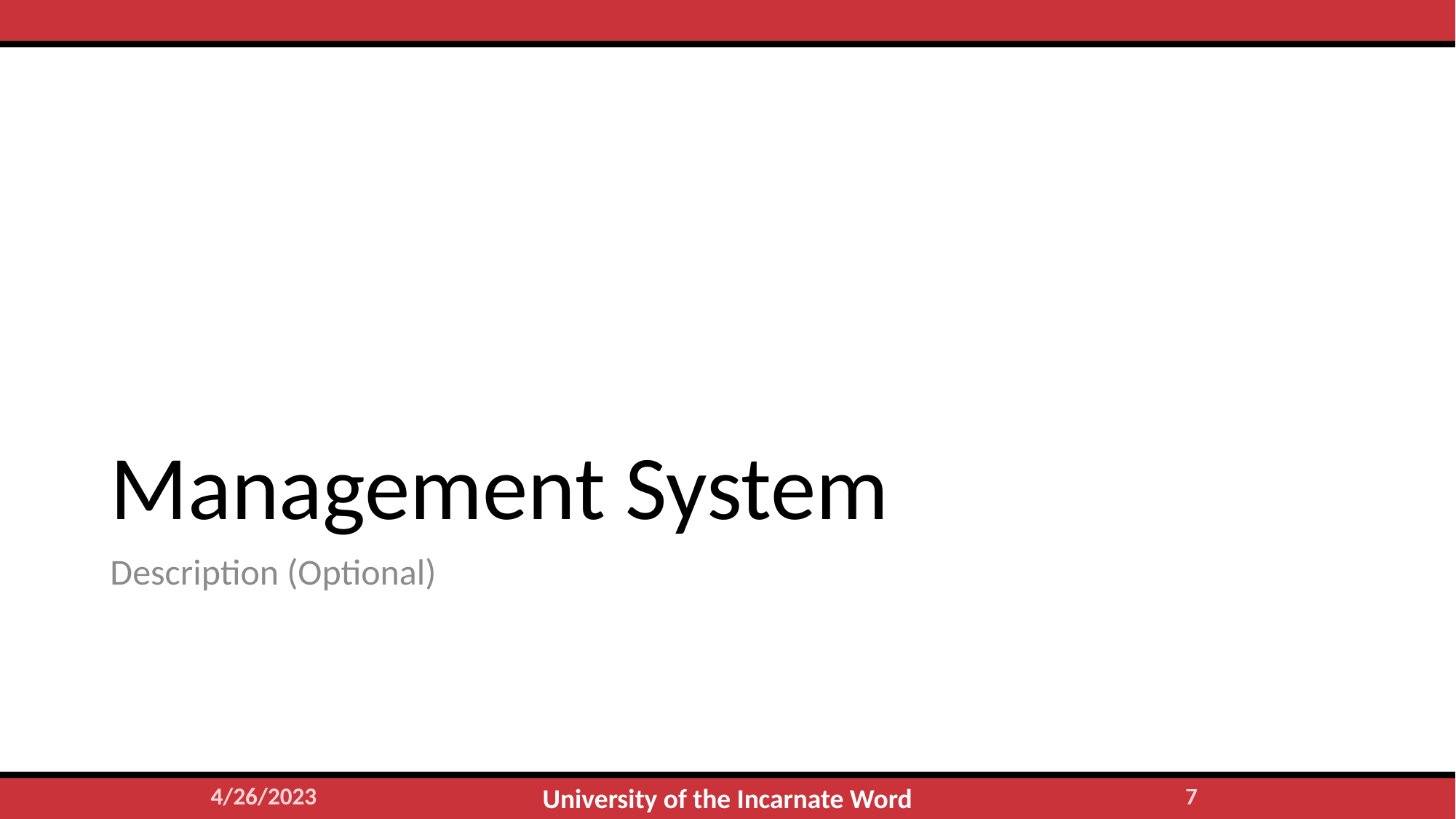

# Management System
Description (Optional)
4/26/2023
7